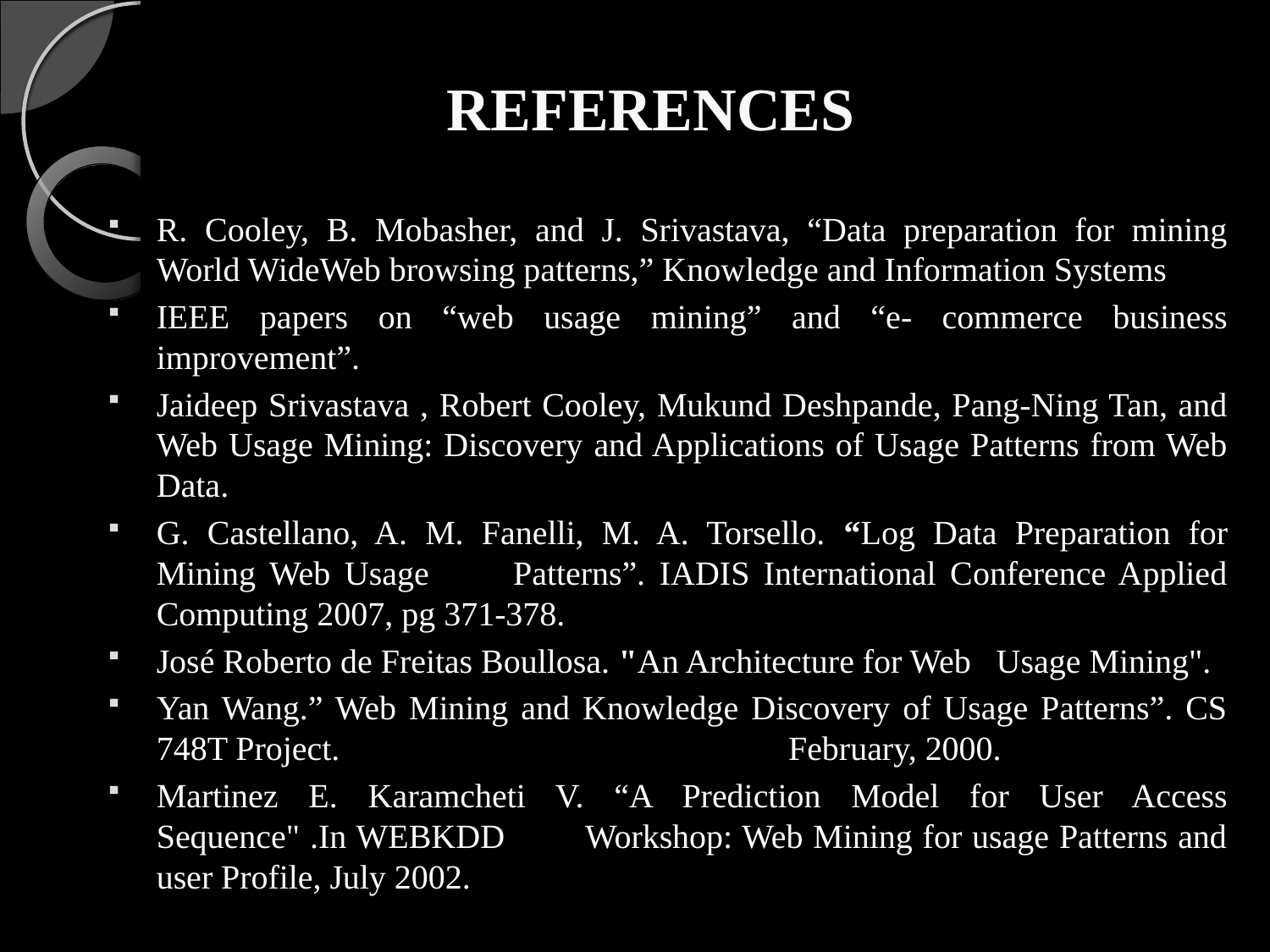

# REFERENCES
R. Cooley, B. Mobasher, and J. Srivastava, “Data preparation for mining World WideWeb browsing patterns,” Knowledge and Information Systems
IEEE papers on “web usage mining” and “e- commerce business improvement”.
Jaideep Srivastava , Robert Cooley, Mukund Deshpande, Pang-Ning Tan, and Web Usage Mining: Discovery and Applications of Usage Patterns from Web Data.
G. Castellano, A. M. Fanelli, M. A. Torsello. “Log Data Preparation for Mining Web Usage      Patterns”. IADIS International Conference Applied Computing 2007, pg 371-378.
José Roberto de Freitas Boullosa. "An Architecture for Web   Usage Mining".
Yan Wang.” Web Mining and Knowledge Discovery of Usage Patterns”. CS 748T Project.                                                     February, 2000.
Martinez E. Karamcheti V. “A Prediction Model for User Access Sequence" .In WEBKDD        Workshop: Web Mining for usage Patterns and user Profile, July 2002.